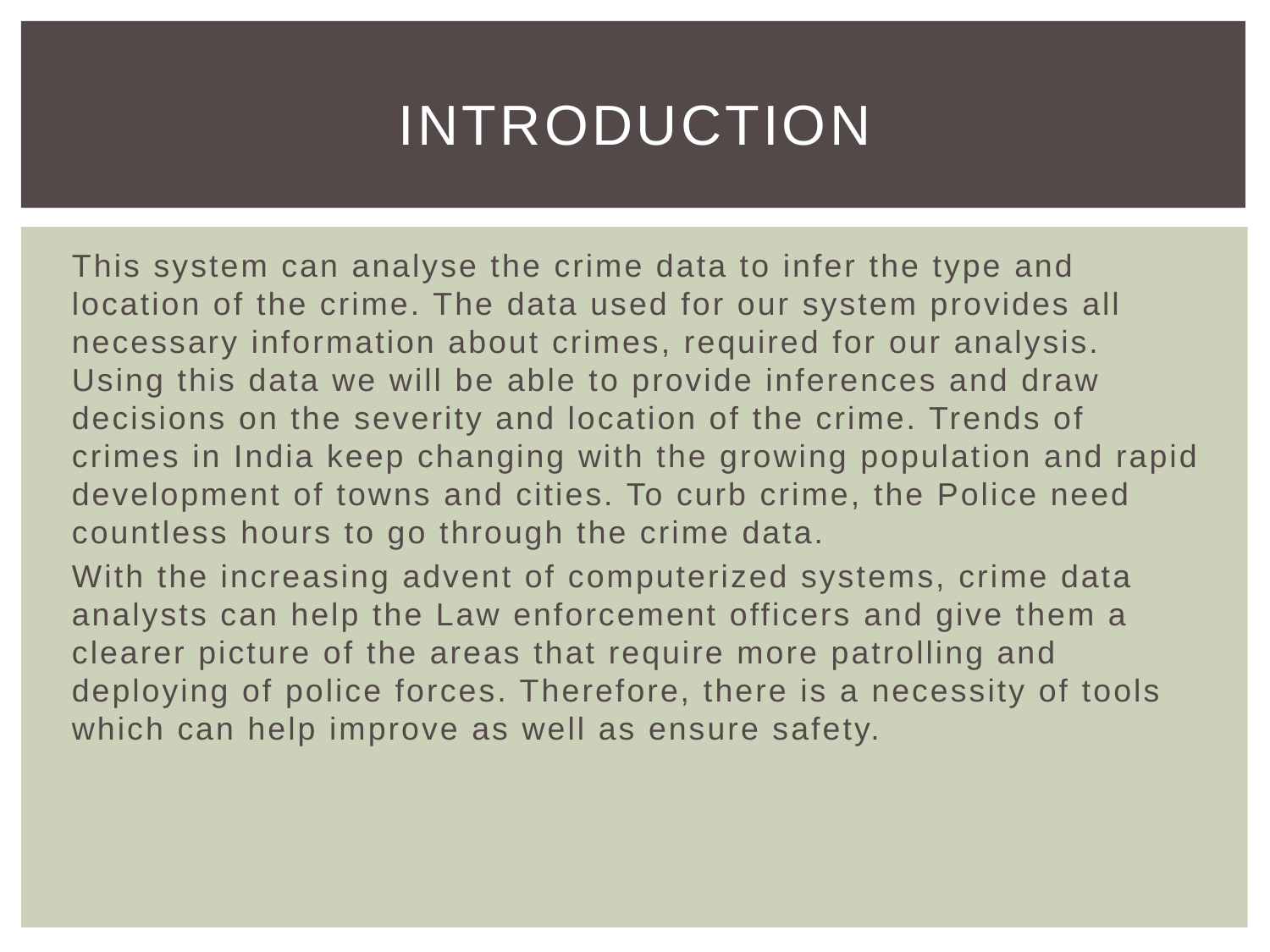

# Introduction
This system can analyse the crime data to infer the type and location of the crime. The data used for our system provides all necessary information about crimes, required for our analysis. Using this data we will be able to provide inferences and draw decisions on the severity and location of the crime. Trends of crimes in India keep changing with the growing population and rapid development of towns and cities. To curb crime, the Police need countless hours to go through the crime data.
With the increasing advent of computerized systems, crime data analysts can help the Law enforcement officers and give them a clearer picture of the areas that require more patrolling and deploying of police forces. Therefore, there is a necessity of tools which can help improve as well as ensure safety.